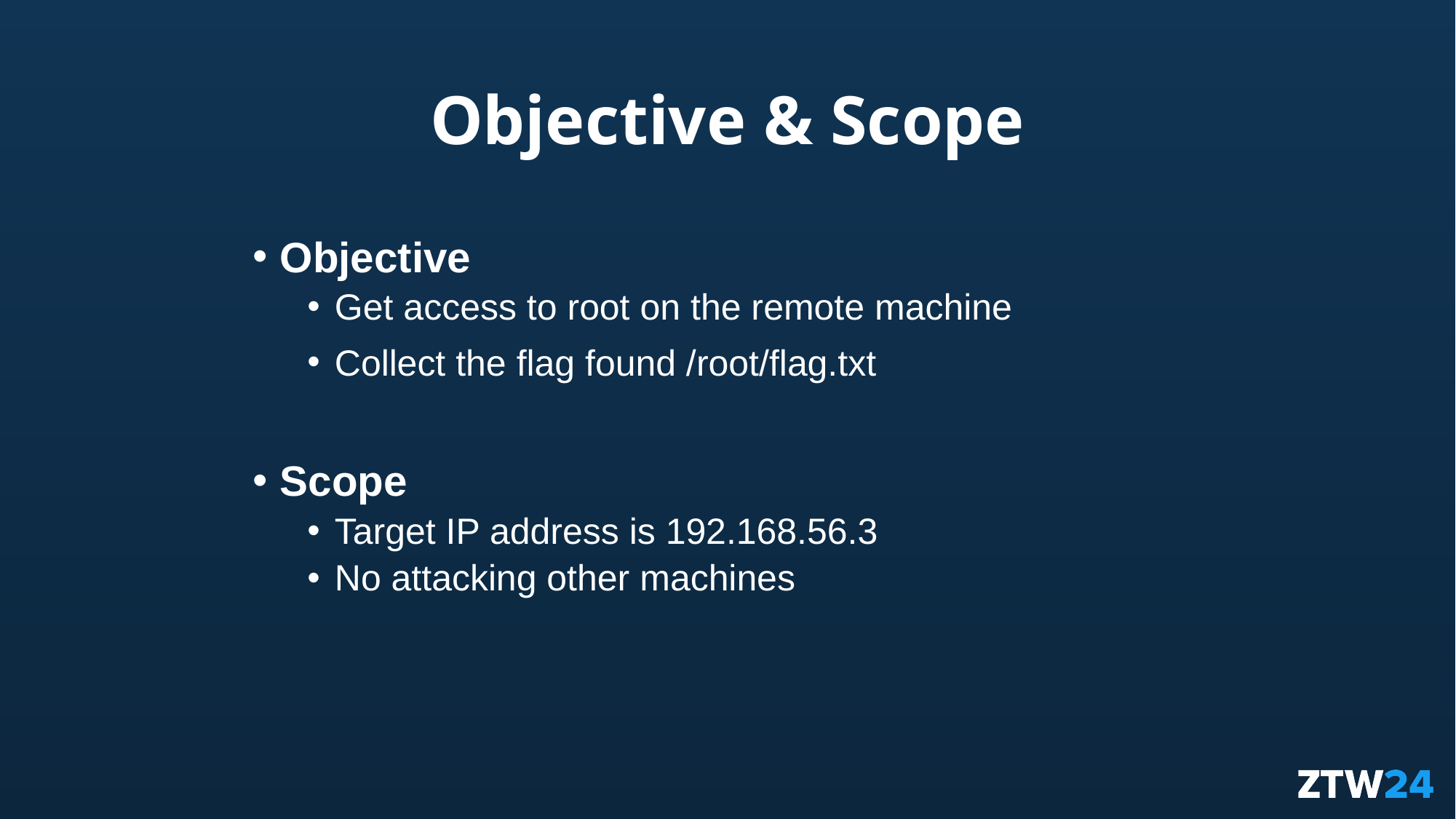

# Objective & Scope
Objective
Get access to root on the remote machine
Collect the flag found /root/flag.txt

Scope
Target IP address is 192.168.56.3
No attacking other machines